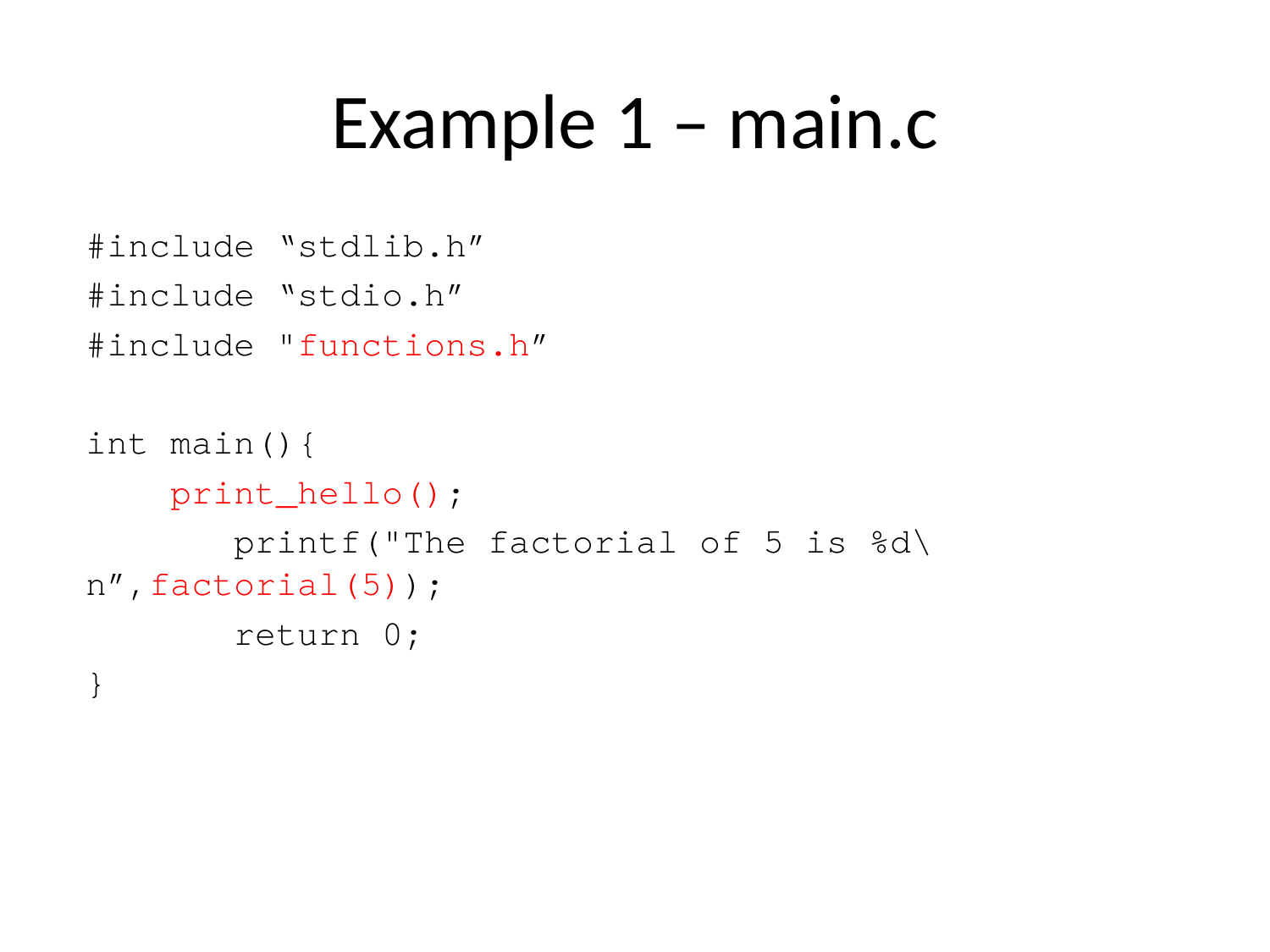

# Example 1 – main.c
#include “stdlib.h”
#include “stdio.h”
#include "functions.h”

int main(){
    print_hello();
	 printf("The factorial of 5 is %d\n”,factorial(5));
	 return 0;
}